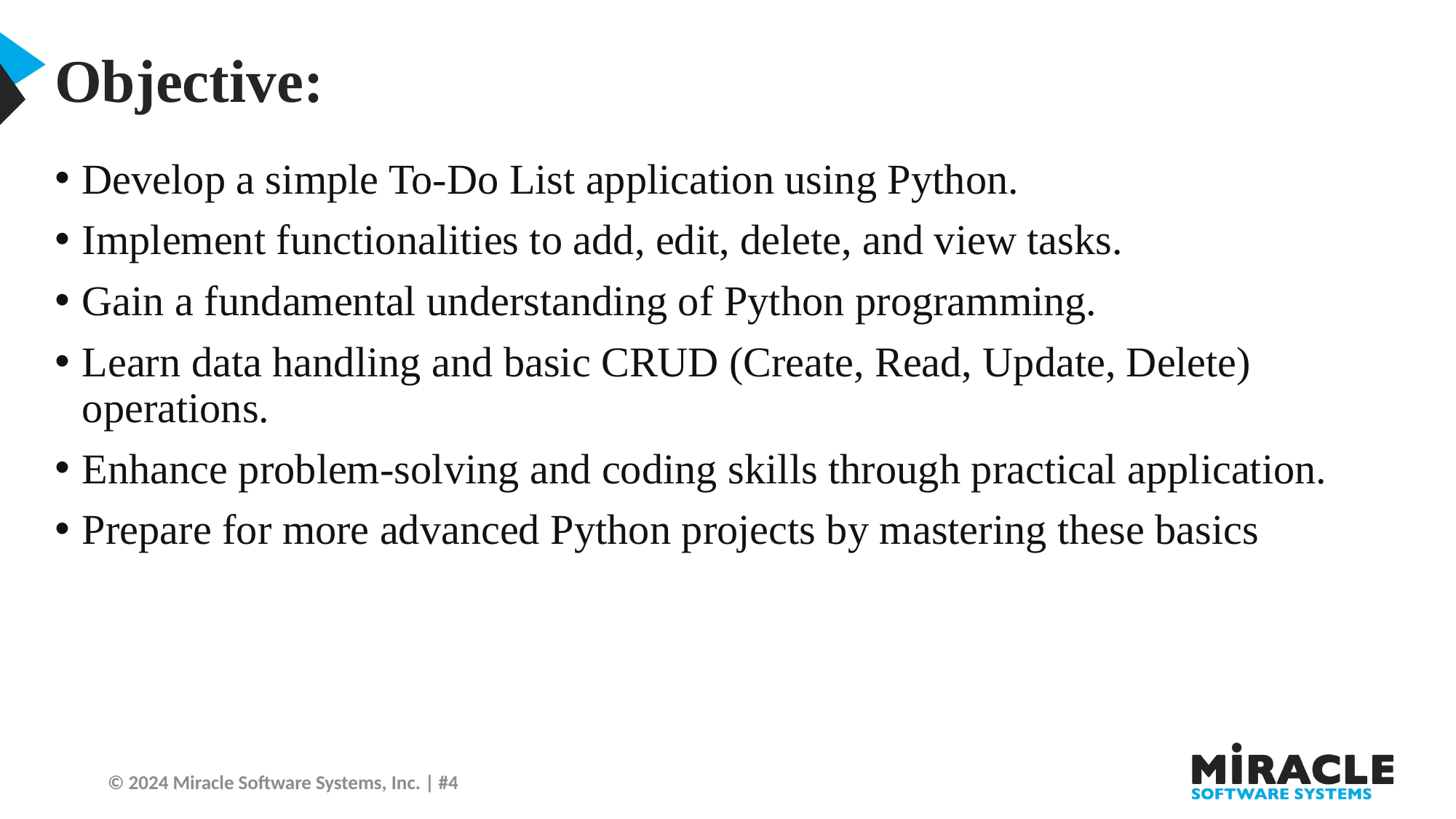

Objective:

Develop a simple To-Do List application using Python.
Implement functionalities to add, edit, delete, and view tasks.
Gain a fundamental understanding of Python programming.
Learn data handling and basic CRUD (Create, Read, Update, Delete) operations.
Enhance problem-solving and coding skills through practical application.
Prepare for more advanced Python projects by mastering these basics